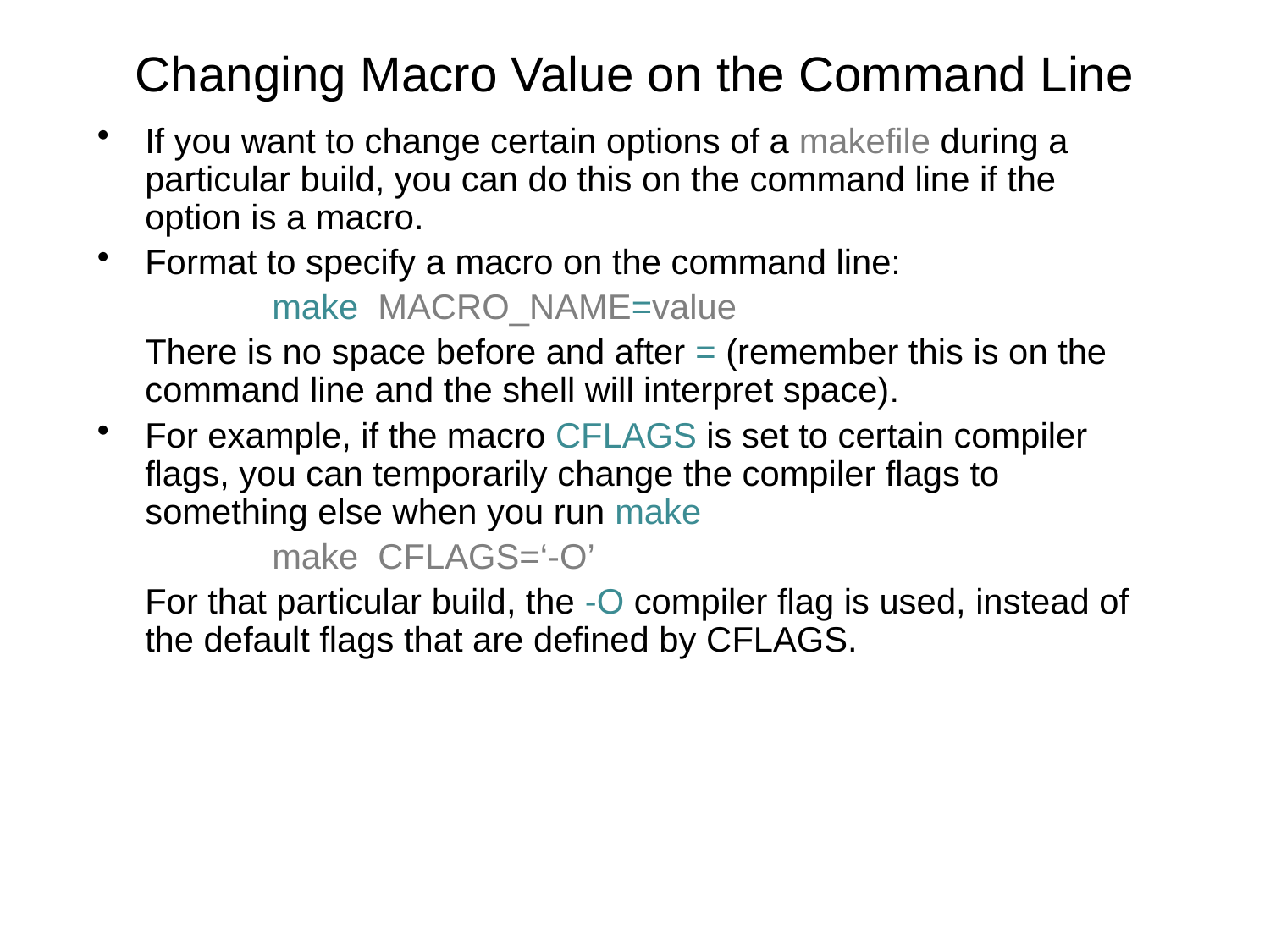

# Changing Macro Value on the Command Line
If you want to change certain options of a makefile during a particular build, you can do this on the command line if the option is a macro.
Format to specify a macro on the command line:
		make  MACRO_NAME=value
	There is no space before and after = (remember this is on the command line and the shell will interpret space).
For example, if the macro CFLAGS is set to certain compiler flags, you can temporarily change the compiler flags to something else when you run make
		make  CFLAGS=‘-O’
	For that particular build, the -O compiler flag is used, instead of the default flags that are defined by CFLAGS.